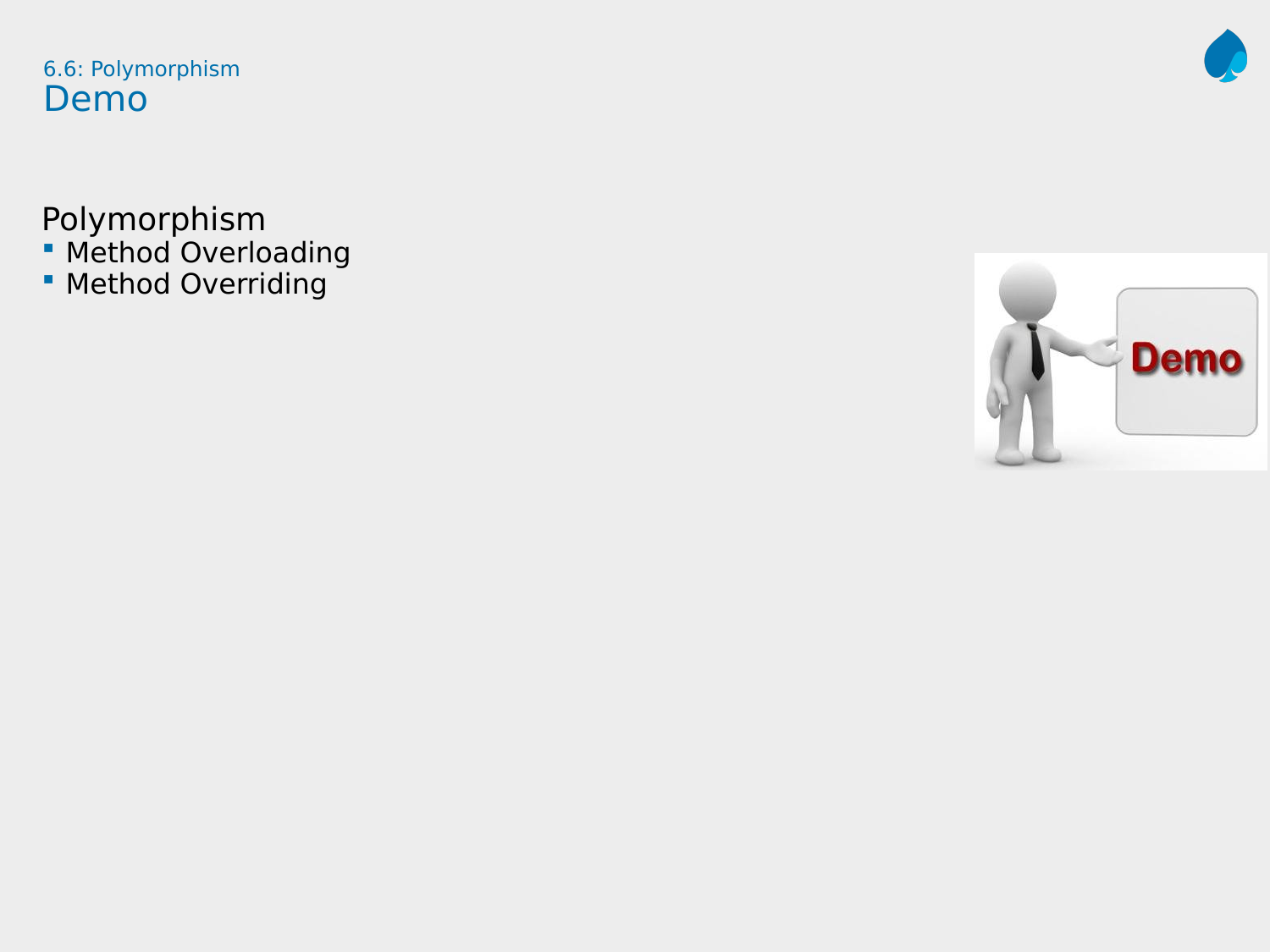

# 6.6: Polymorphism Demo
Polymorphism
Method Overloading
Method Overriding